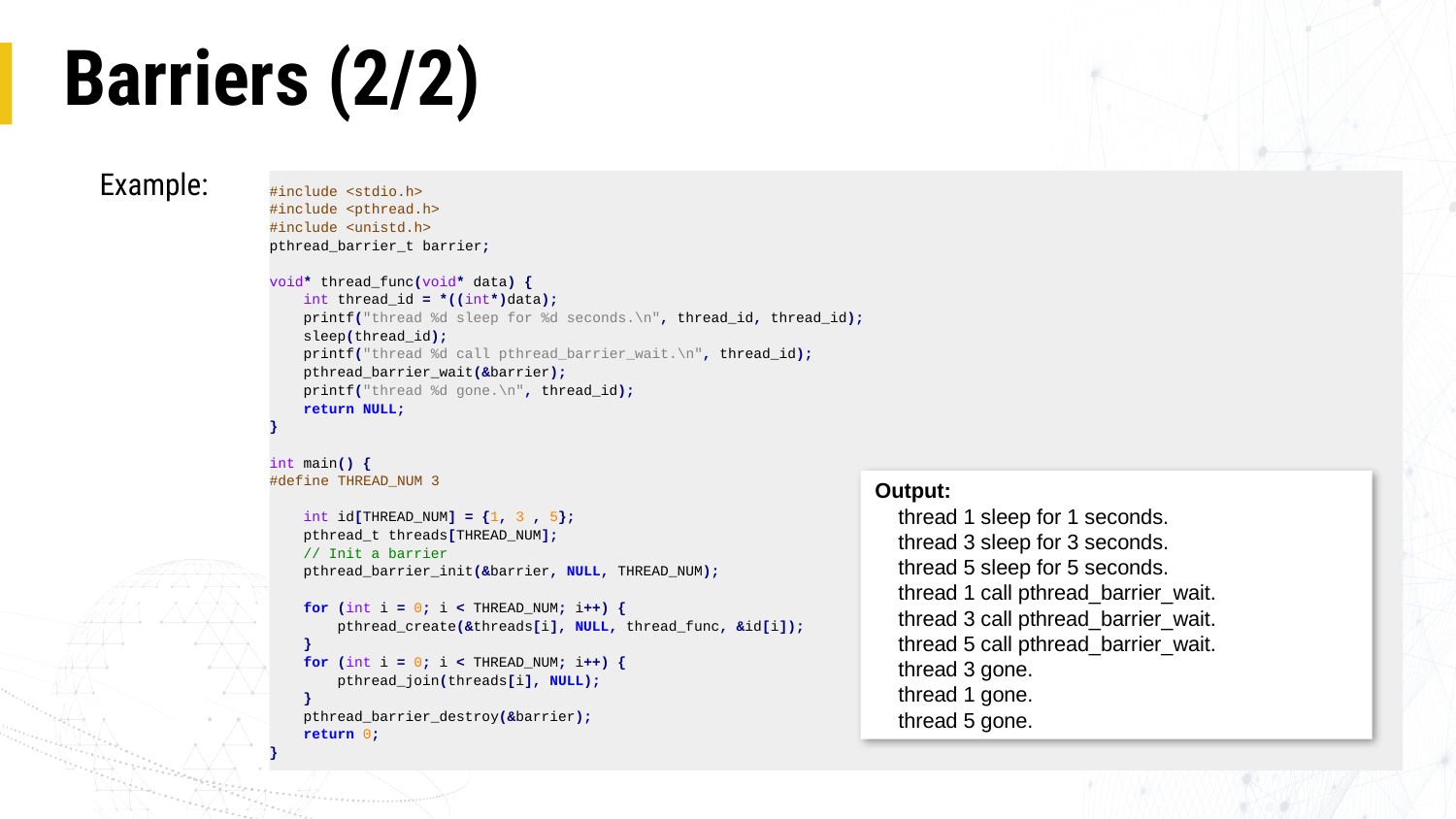

# Barriers (2/2)
#include <stdio.h>
#include <pthread.h>
#include <unistd.h>
pthread_barrier_t barrier;

void* thread_func(void* data) {
    int thread_id = *((int*)data);
    printf("thread %d sleep for %d seconds.\n", thread_id, thread_id);
    sleep(thread_id);
    printf("thread %d call pthread_barrier_wait.\n", thread_id);
    pthread_barrier_wait(&barrier);
    printf("thread %d gone.\n", thread_id);
    return NULL;
}

int main() {
#define THREAD_NUM 3

    int id[THREAD_NUM] = {1, 3 , 5};
    pthread_t threads[THREAD_NUM];
    // Init a barrier
    pthread_barrier_init(&barrier, NULL, THREAD_NUM);

    for (int i = 0; i < THREAD_NUM; i++) {
        pthread_create(&threads[i], NULL, thread_func, &id[i]);
    }
    for (int i = 0; i < THREAD_NUM; i++) {
        pthread_join(threads[i], NULL);
    }
    pthread_barrier_destroy(&barrier);
    return 0;
}
Example:
Output:
    thread 1 sleep for 1 seconds.
    thread 3 sleep for 3 seconds.
    thread 5 sleep for 5 seconds.
    thread 1 call pthread_barrier_wait.
    thread 3 call pthread_barrier_wait.
    thread 5 call pthread_barrier_wait.
    thread 3 gone.
    thread 1 gone.
    thread 5 gone.